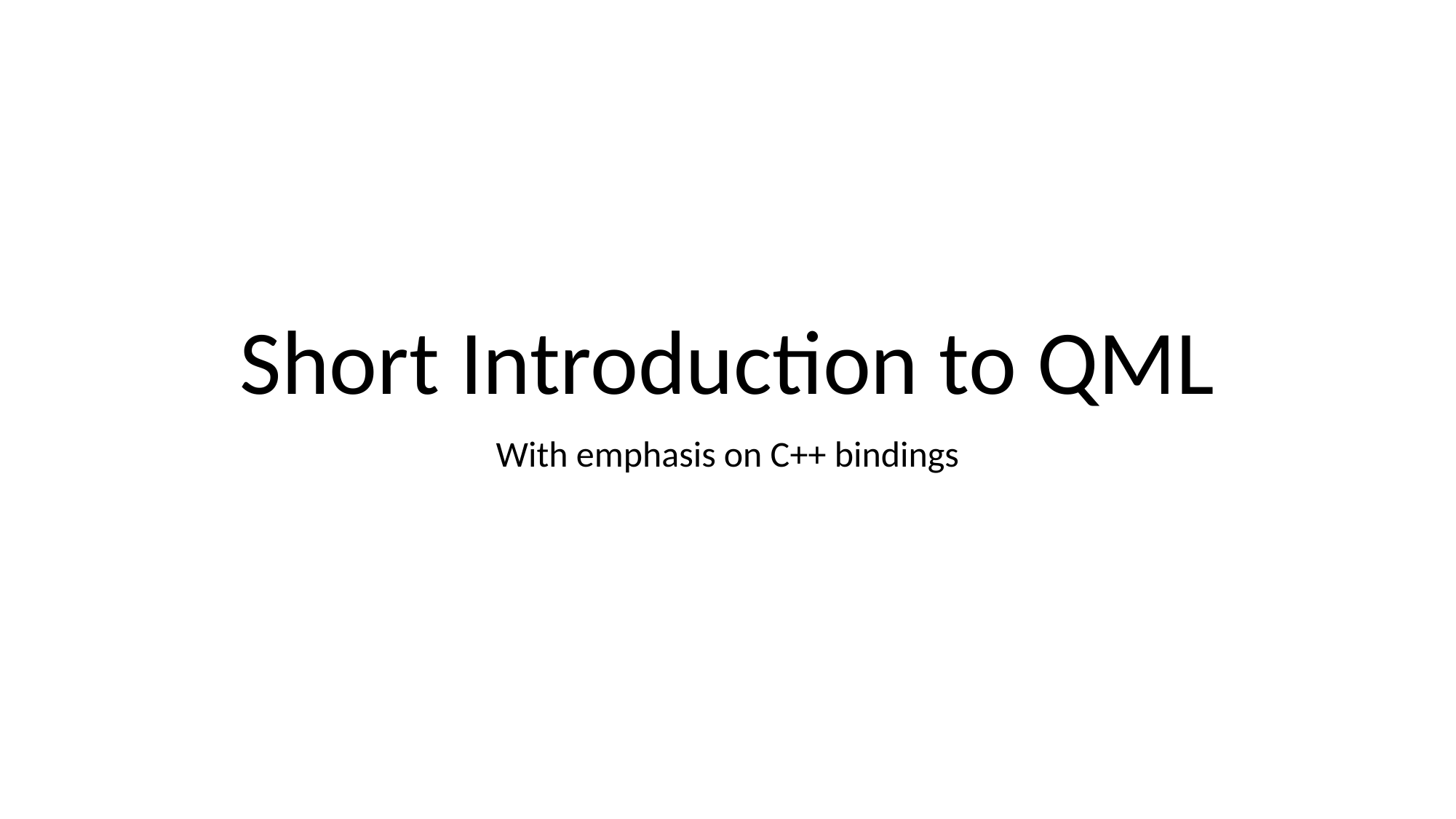

# Short Introduction to QML
With emphasis on C++ bindings